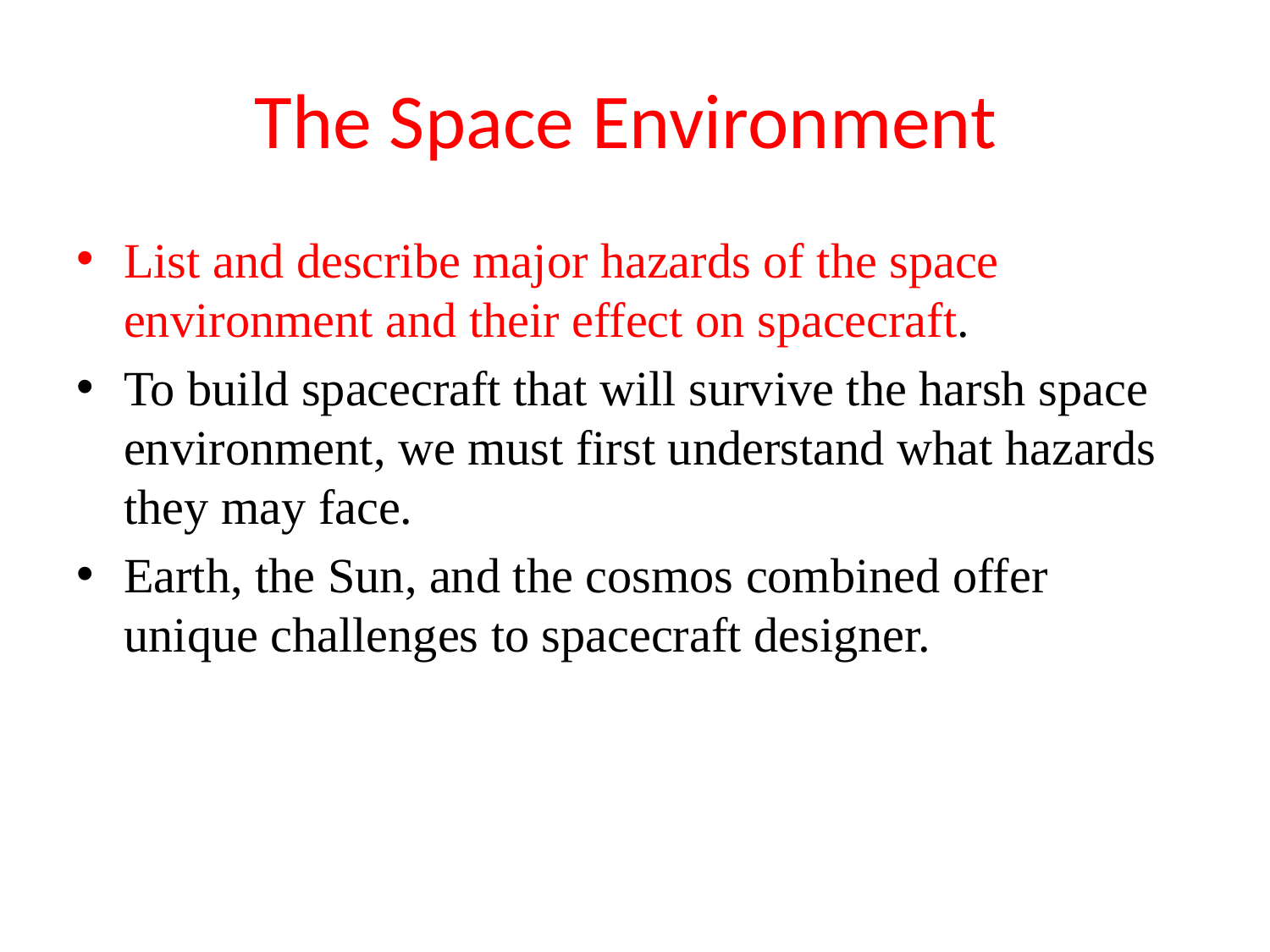

# The Space Environment
List and describe major hazards of the space environment and their effect on spacecraft.
To build spacecraft that will survive the harsh space environment, we must first understand what hazards they may face.
Earth, the Sun, and the cosmos combined offer unique challenges to spacecraft designer.